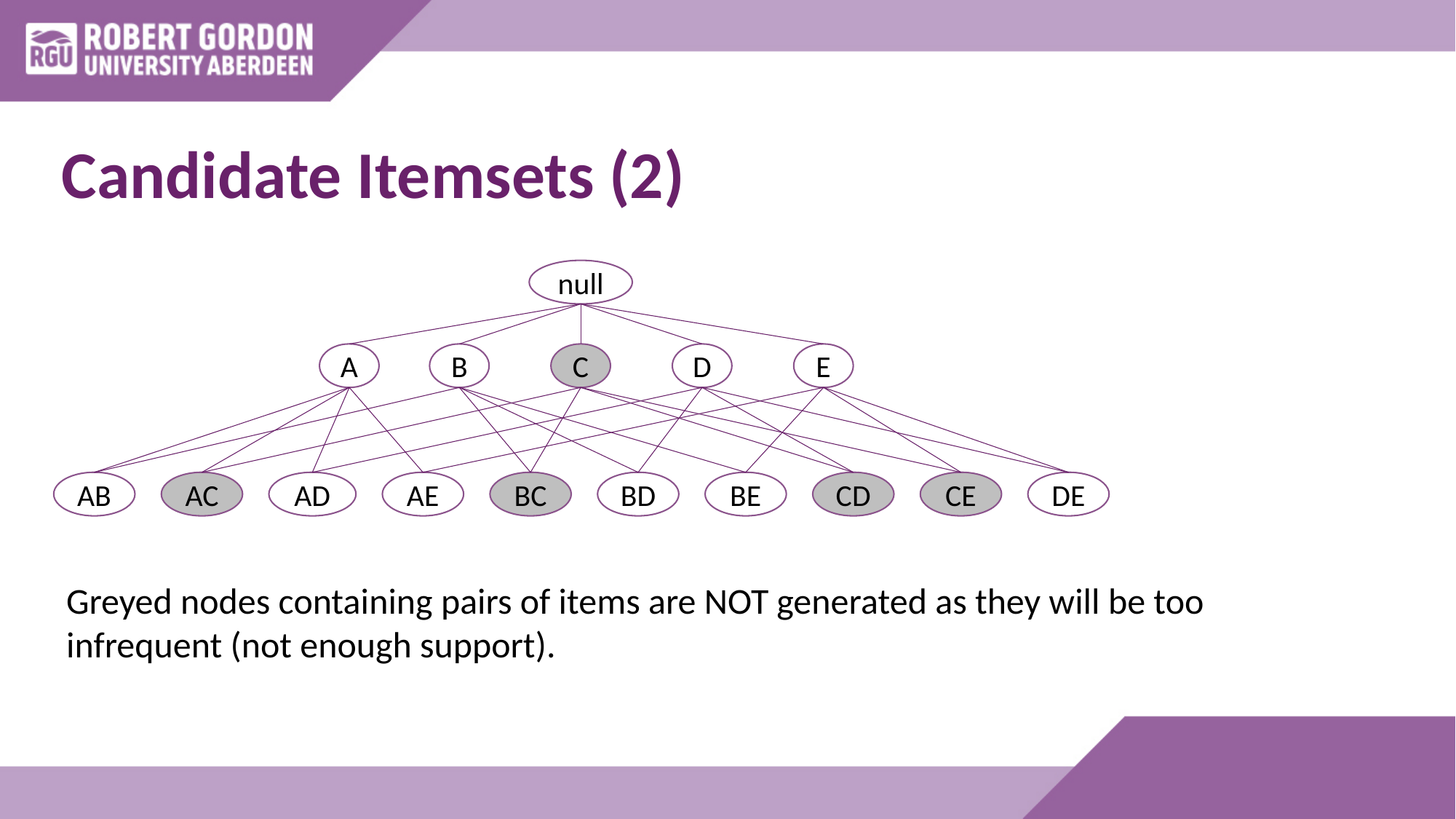

# Candidate Itemsets (2)
null
A
B
C
D
E
AB
AC
AD
AE
BC
BD
BE
CD
CE
DE
Greyed nodes containing pairs of items are NOT generated as they will be too infrequent (not enough support).